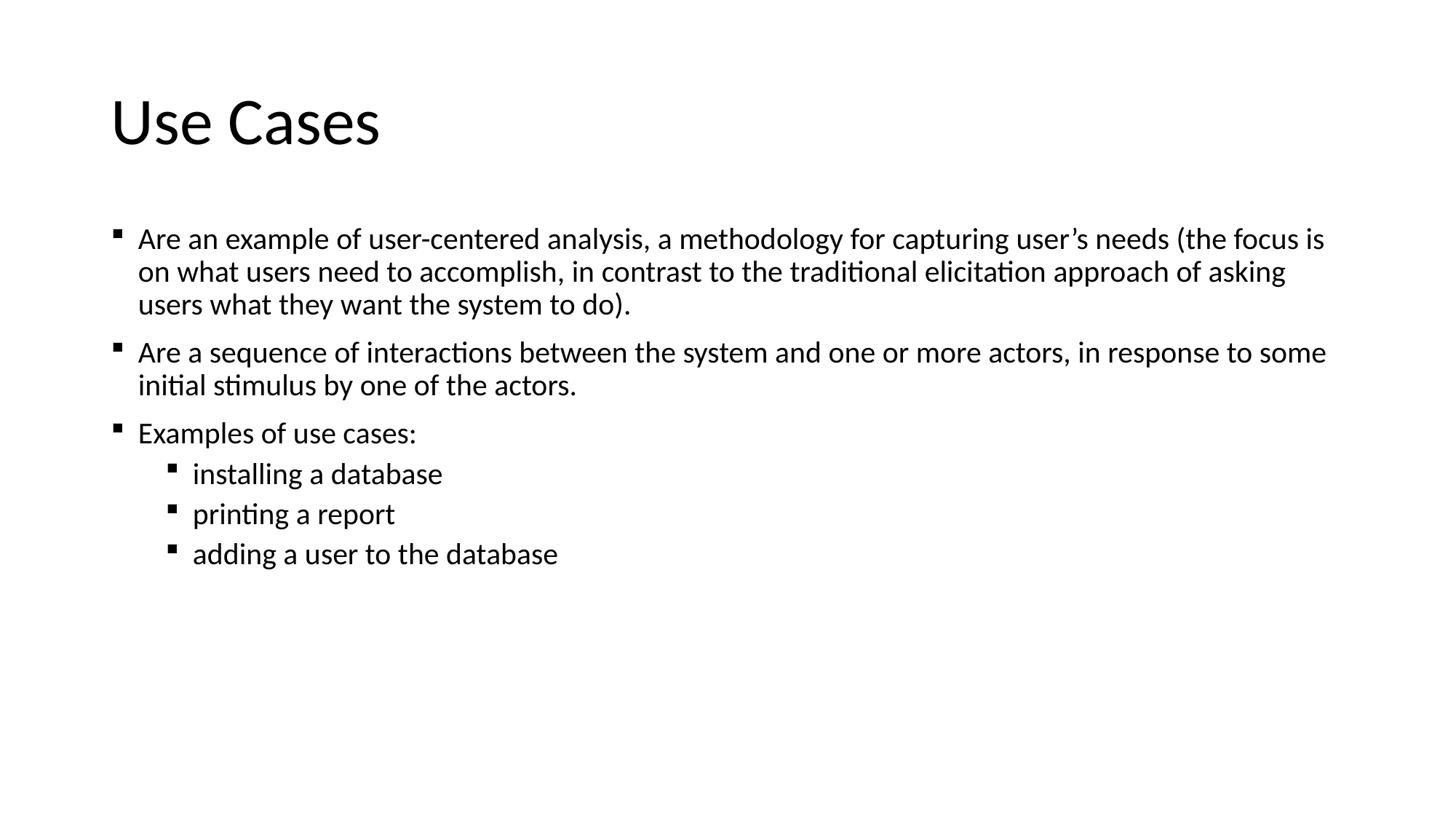

# Use Cases
Are an example of user-centered analysis, a methodology for capturing user’s needs (the focus is on what users need to accomplish, in contrast to the traditional elicitation approach of asking users what they want the system to do).
Are a sequence of interactions between the system and one or more actors, in response to some initial stimulus by one of the actors.
Examples of use cases:
installing a database
printing a report
adding a user to the database